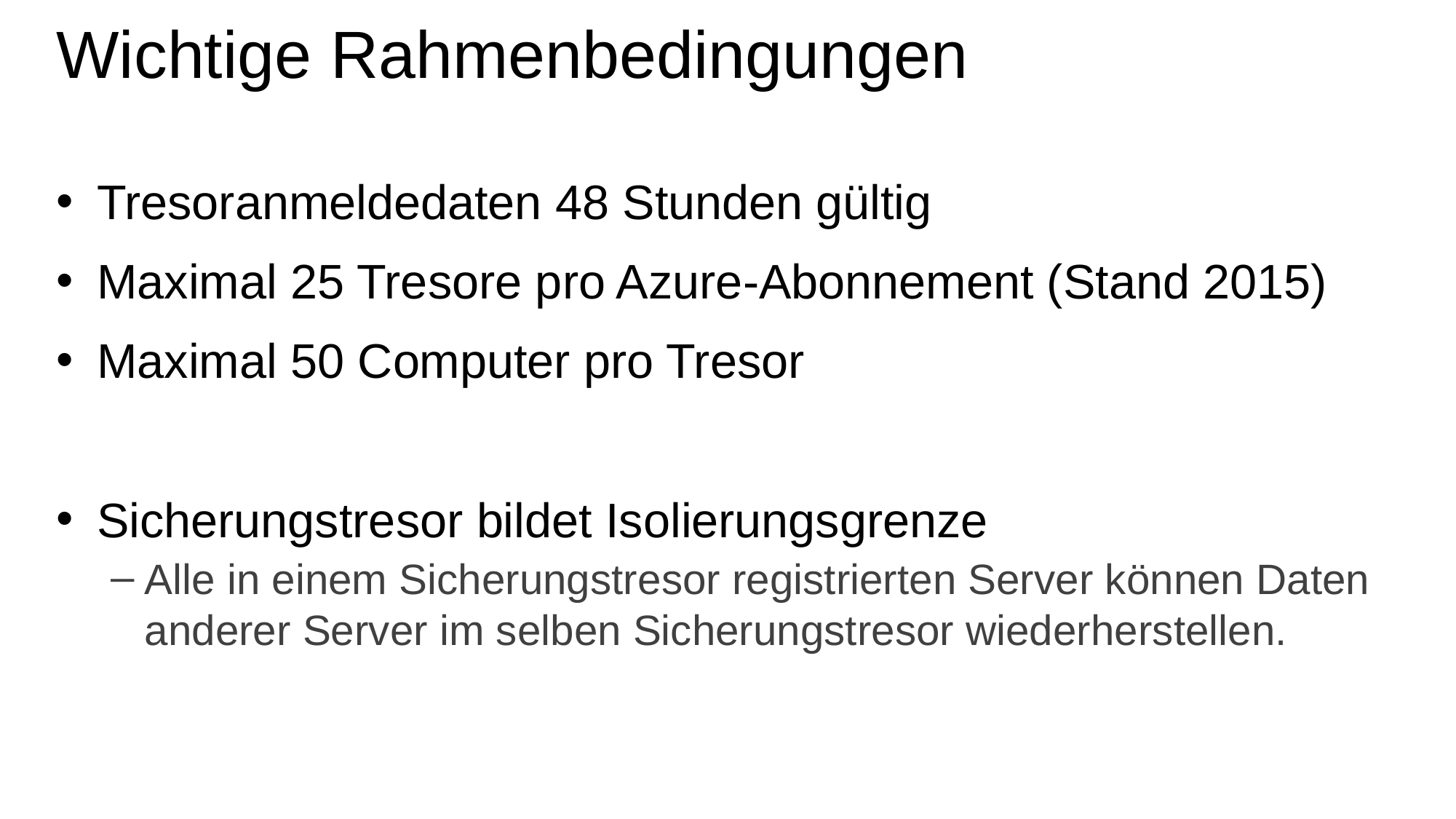

# Wichtige Rahmenbedingungen
Tresoranmeldedaten 48 Stunden gültig
Maximal 25 Tresore pro Azure-Abonnement (Stand 2015)
Maximal 50 Computer pro Tresor

Sicherungstresor bildet Isolierungsgrenze
Alle in einem Sicherungstresor registrierten Server können Daten anderer Server im selben Sicherungstresor wiederherstellen.